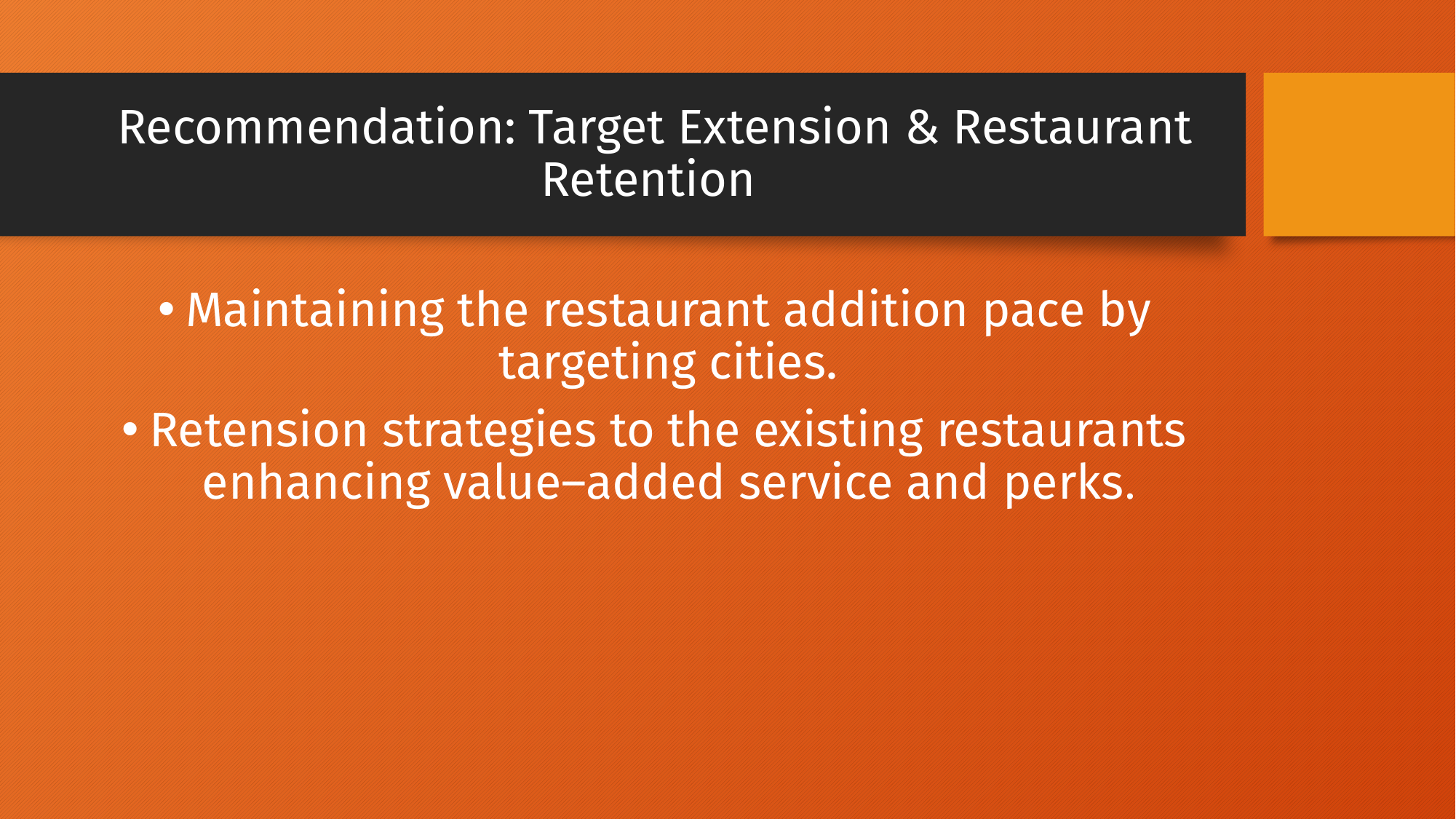

# Recommendation: Target Extension & Restaurant Retention
Maintaining the restaurant addition pace by targeting cities.
Retension strategies to the existing restaurants enhancing value–added service and perks.